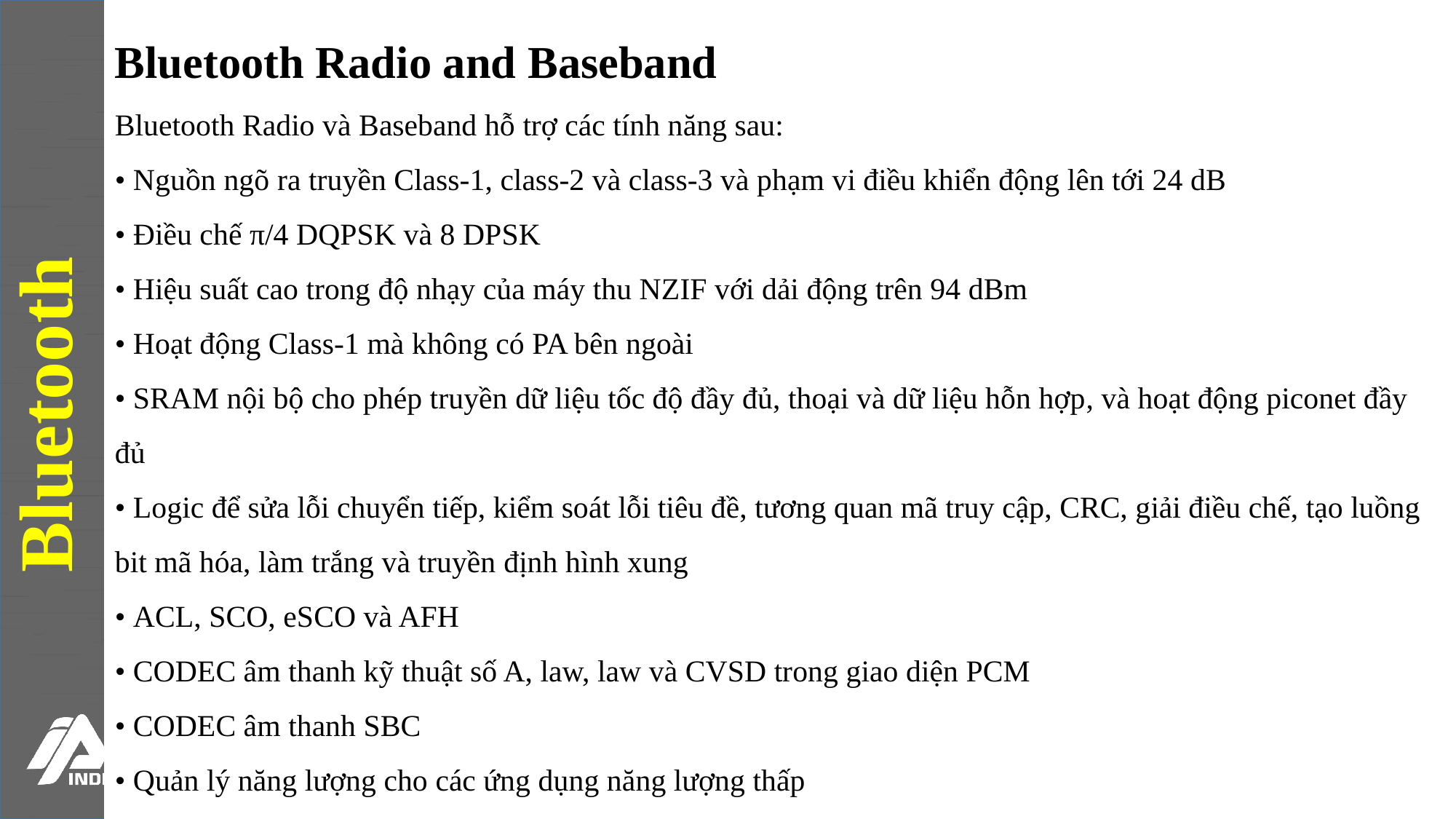

Bluetooth Radio and Baseband
Bluetooth Radio và Baseband hỗ trợ các tính năng sau:
• Nguồn ngõ ra truyền Class-1, class-2 và class-3 và phạm vi điều khiển động lên tới 24 dB
• Điều chế π/4 DQPSK và 8 DPSK
• Hiệu suất cao trong độ nhạy của máy thu NZIF với dải động trên 94 dBm
• Hoạt động Class-1 mà không có PA bên ngoài
• SRAM nội bộ cho phép truyền dữ liệu tốc độ đầy đủ, thoại và dữ liệu hỗn hợp, và hoạt động piconet đầy đủ
• Logic để sửa lỗi chuyển tiếp, kiểm soát lỗi tiêu đề, tương quan mã truy cập, CRC, giải điều chế, tạo luồng bit mã hóa, làm trắng và truyền định hình xung
• ACL, SCO, eSCO và AFH
• CODEC âm thanh kỹ thuật số A, law, law và CVSD trong giao diện PCM
• CODEC âm thanh SBC
• Quản lý năng lượng cho các ứng dụng năng lượng thấp
• SMP với AES 128 bit

Bluetooth